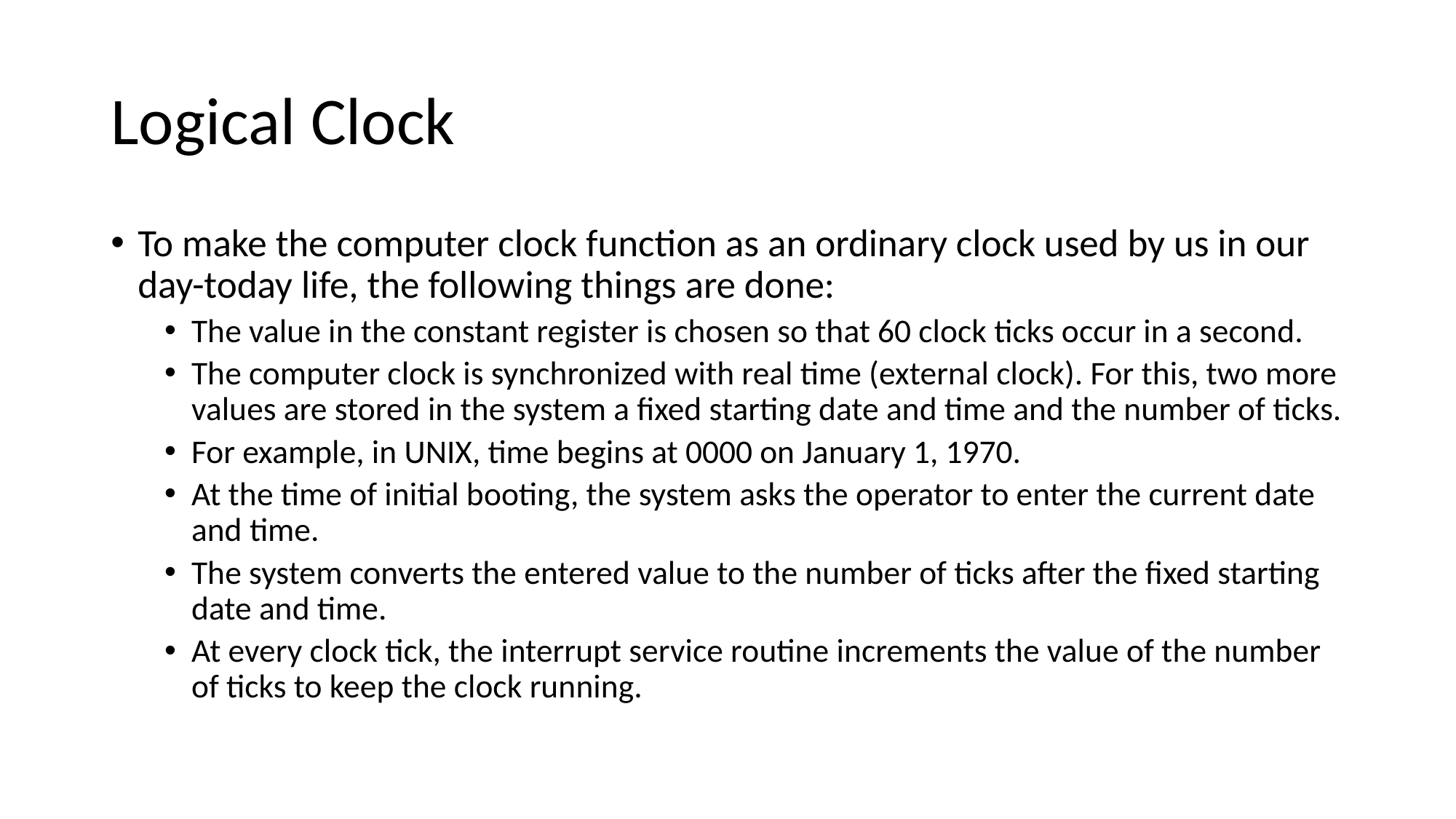

# Logical Clock
To make the computer clock function as an ordinary clock used by us in our day-today life, the following things are done:
The value in the constant register is chosen so that 60 clock ticks occur in a second.
The computer clock is synchronized with real time (external clock). For this, two more values are stored in the system a fixed starting date and time and the number of ticks.
For example, in UNIX, time begins at 0000 on January 1, 1970.
At the time of initial booting, the system asks the operator to enter the current date and time.
The system converts the entered value to the number of ticks after the fixed starting date and time.
At every clock tick, the interrupt service routine increments the value of the number of ticks to keep the clock running.